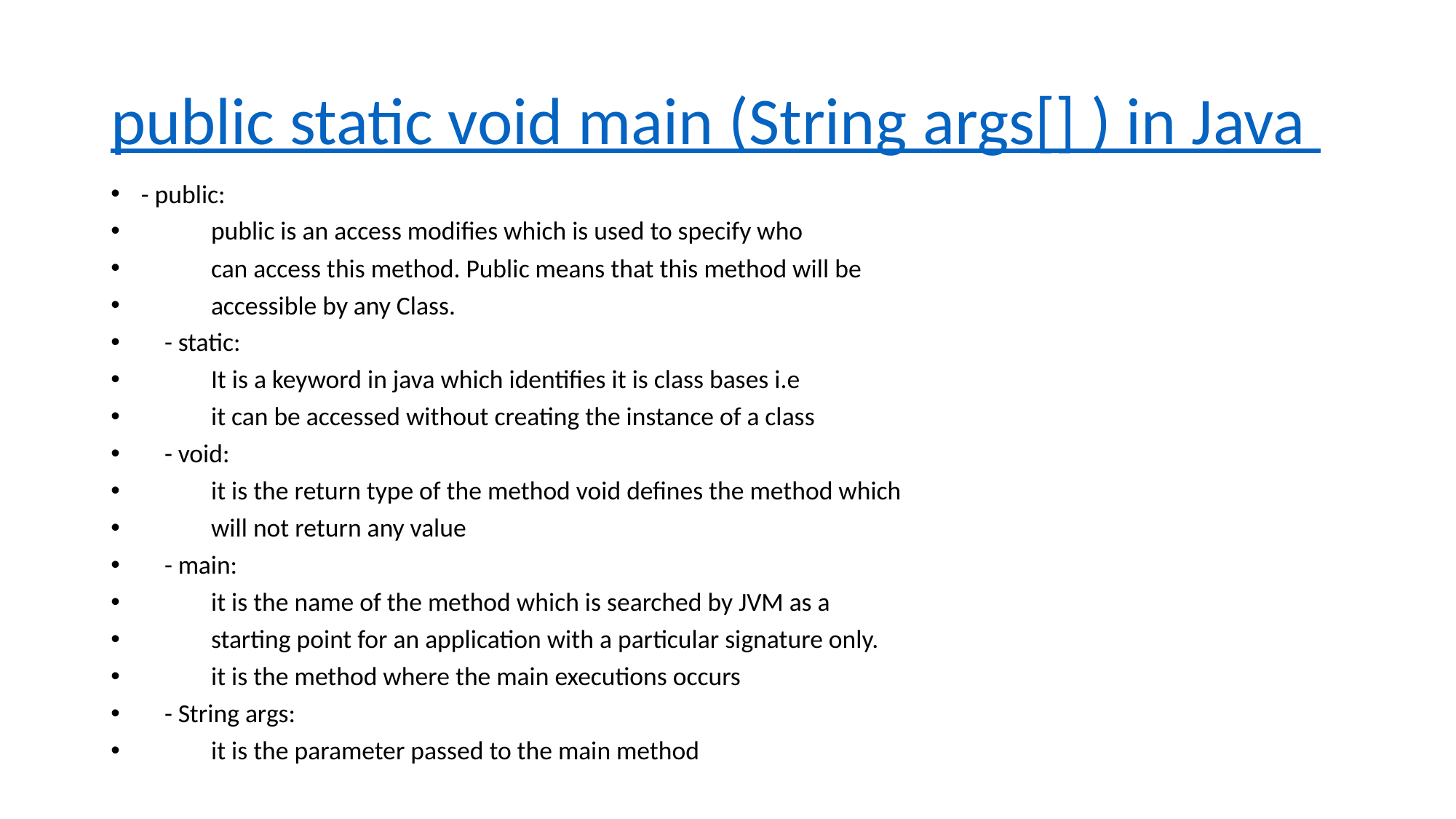

# public static void main (String args[] ) in Java
- public:
            public is an access modifies which is used to specify who
            can access this method. Public means that this method will be
            accessible by any Class.
    - static:
            It is a keyword in java which identifies it is class bases i.e
            it can be accessed without creating the instance of a class
    - void:
            it is the return type of the method void defines the method which
            will not return any value
    - main:
            it is the name of the method which is searched by JVM as a
            starting point for an application with a particular signature only.
            it is the method where the main executions occurs
    - String args:
            it is the parameter passed to the main method